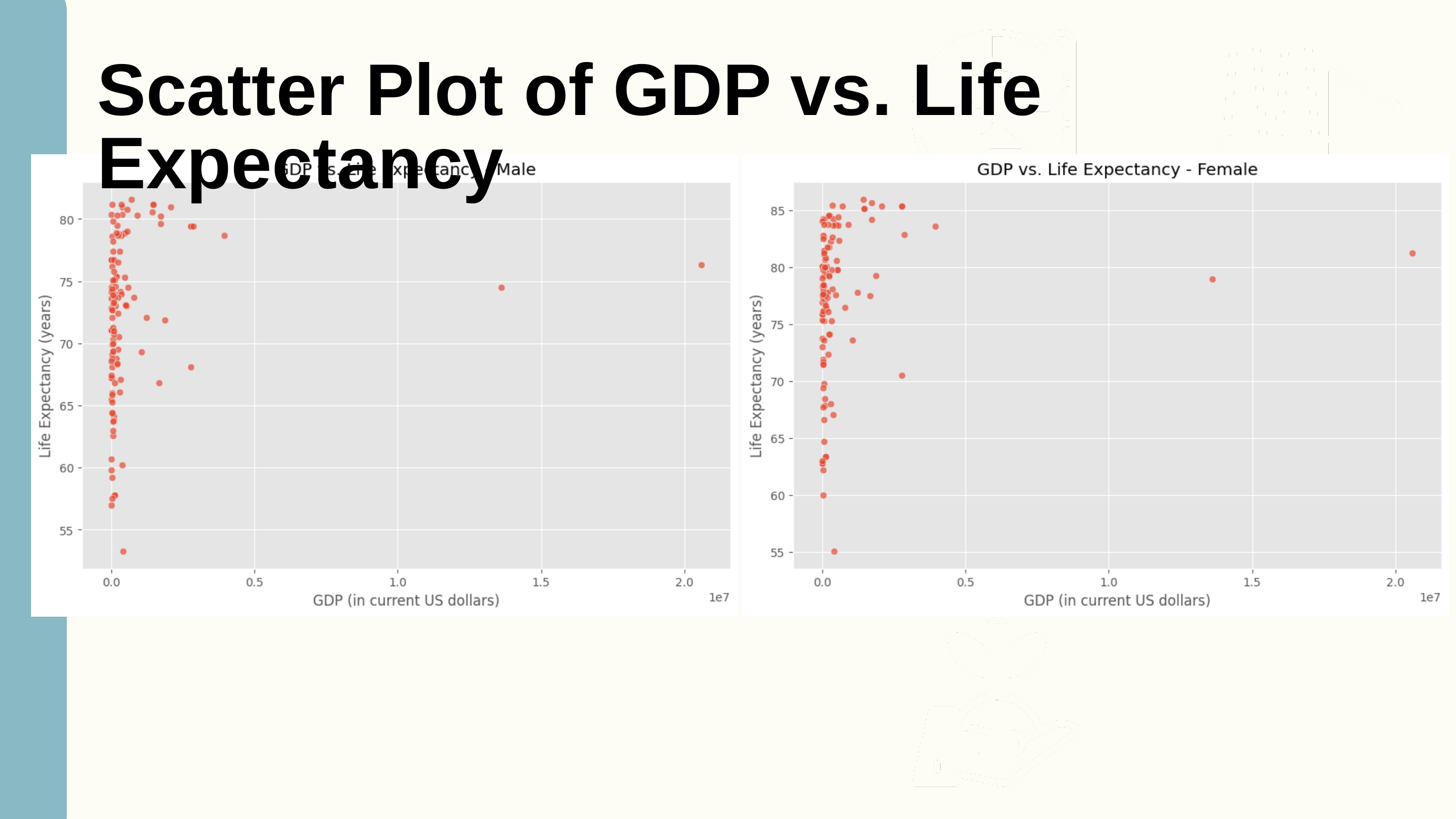

Scatter Plot of GDP vs. Life Expectancy